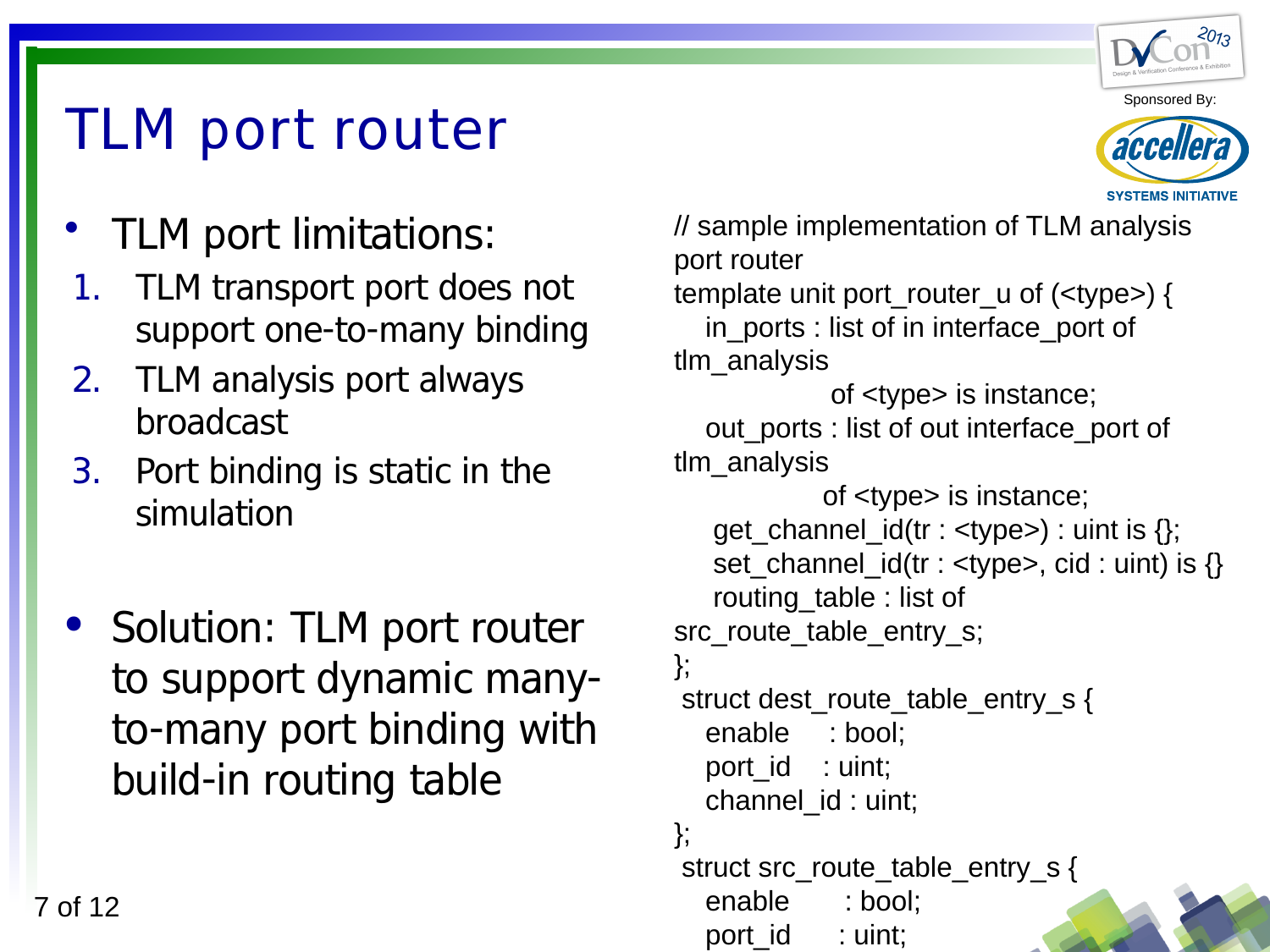

# TLM port router
TLM port limitations:
TLM transport port does not support one-to-many binding
TLM analysis port always broadcast
Port binding is static in the simulation

Solution: TLM port router to support dynamic many-to-many port binding with build-in routing table

// sample implementation of TLM analysis port router
template unit port_router_u of (<type>) {
    in_ports : list of in interface_port of  tlm_analysis
                    of <type> is instance;
    out_ports : list of out interface_port of  tlm_analysis
                   of <type> is instance;
     get_channel_id(tr : <type>) : uint is {};
     set_channel_id(tr : <type>, cid : uint) is {}
     routing_table : list of src_route_table_entry_s;
};
 struct dest_route_table_entry_s {
    enable     : bool;
    port_id    : uint;
    channel_id : uint;
};
 struct src_route_table_entry_s {
    enable       : bool;
    port_id      : uint;
    channel_id   : uint;
    destinations : list of dest_route_table_entry_s;
};